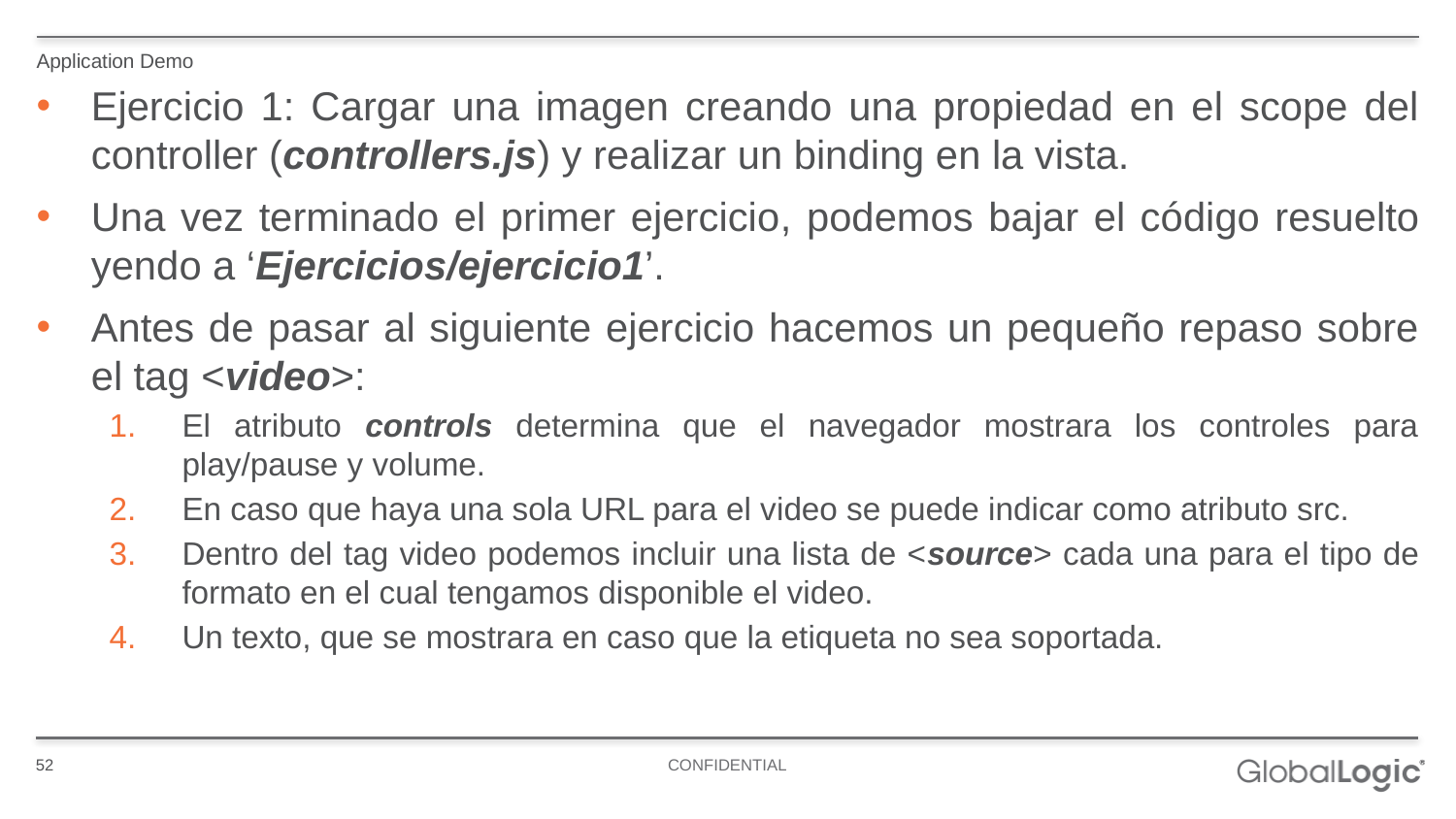

Application Demo
Ejercicio 1: Cargar una imagen creando una propiedad en el scope del controller (controllers.js) y realizar un binding en la vista.
Una vez terminado el primer ejercicio, podemos bajar el código resuelto yendo a ‘Ejercicios/ejercicio1’.
Antes de pasar al siguiente ejercicio hacemos un pequeño repaso sobre el tag <video>:
El atributo controls determina que el navegador mostrara los controles para play/pause y volume.
En caso que haya una sola URL para el video se puede indicar como atributo src.
Dentro del tag video podemos incluir una lista de <source> cada una para el tipo de formato en el cual tengamos disponible el video.
Un texto, que se mostrara en caso que la etiqueta no sea soportada.